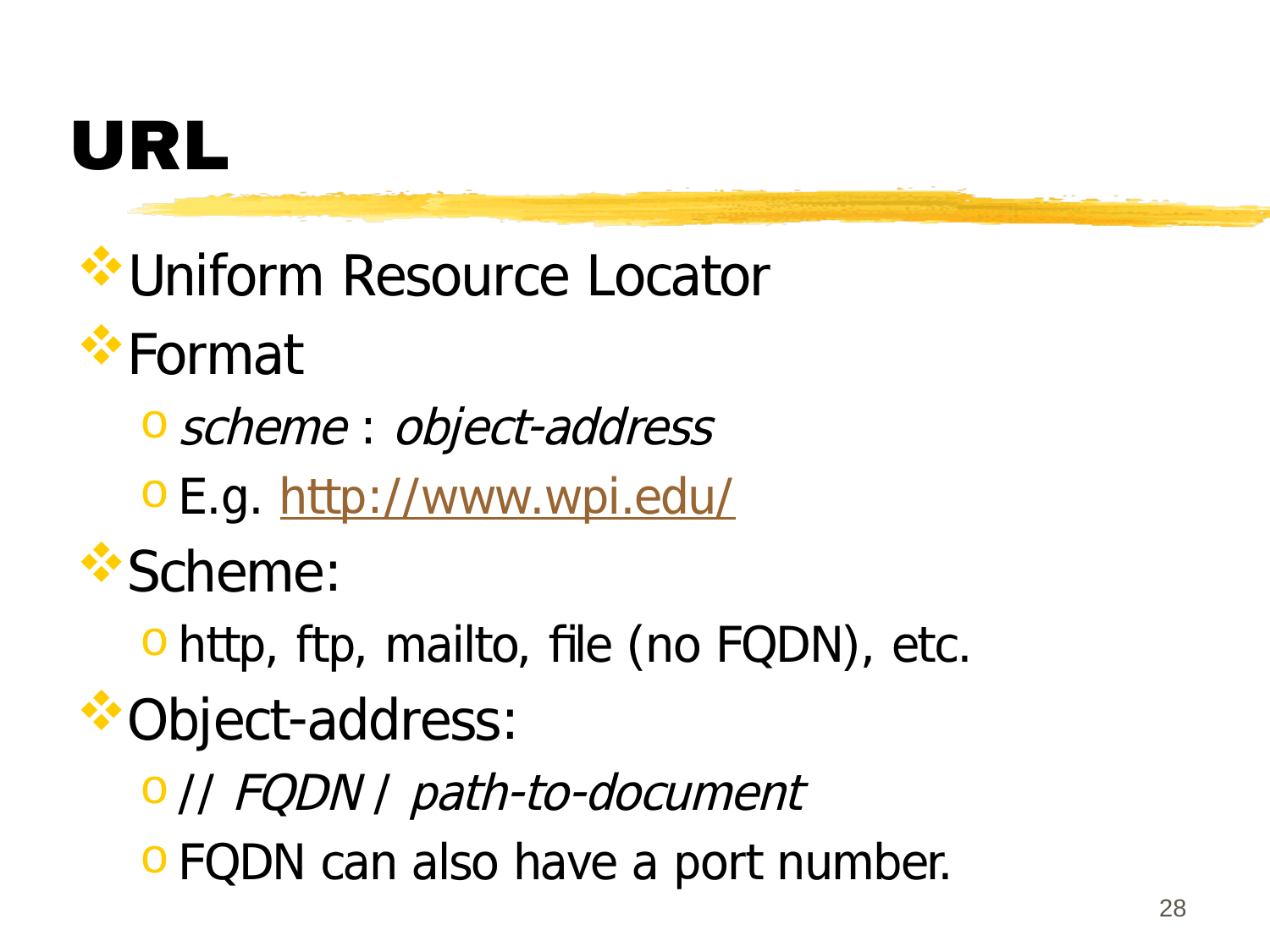

# URL
Uniform Resource Locator
Format
scheme : object-address
E.g. http://www.wpi.edu/
Scheme:
http, ftp, mailto, file (no FQDN), etc.
Object-address:
// FQDN / path-to-document
FQDN can also have a port number.
28